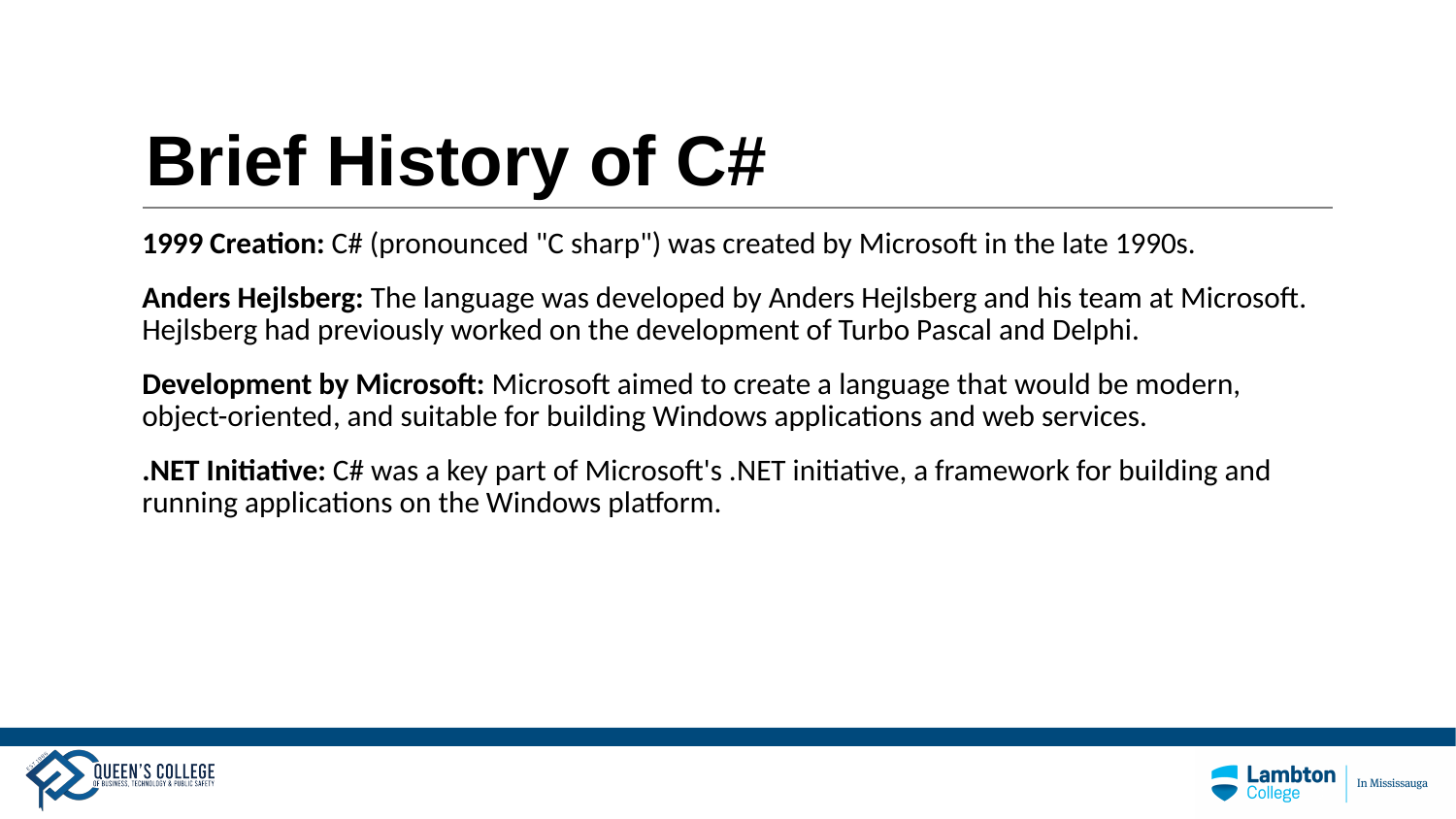

# Brief History of C#
1999 Creation: C# (pronounced "C sharp") was created by Microsoft in the late 1990s.
Anders Hejlsberg: The language was developed by Anders Hejlsberg and his team at Microsoft. Hejlsberg had previously worked on the development of Turbo Pascal and Delphi.
Development by Microsoft: Microsoft aimed to create a language that would be modern, object-oriented, and suitable for building Windows applications and web services.
.NET Initiative: C# was a key part of Microsoft's .NET initiative, a framework for building and running applications on the Windows platform.

3